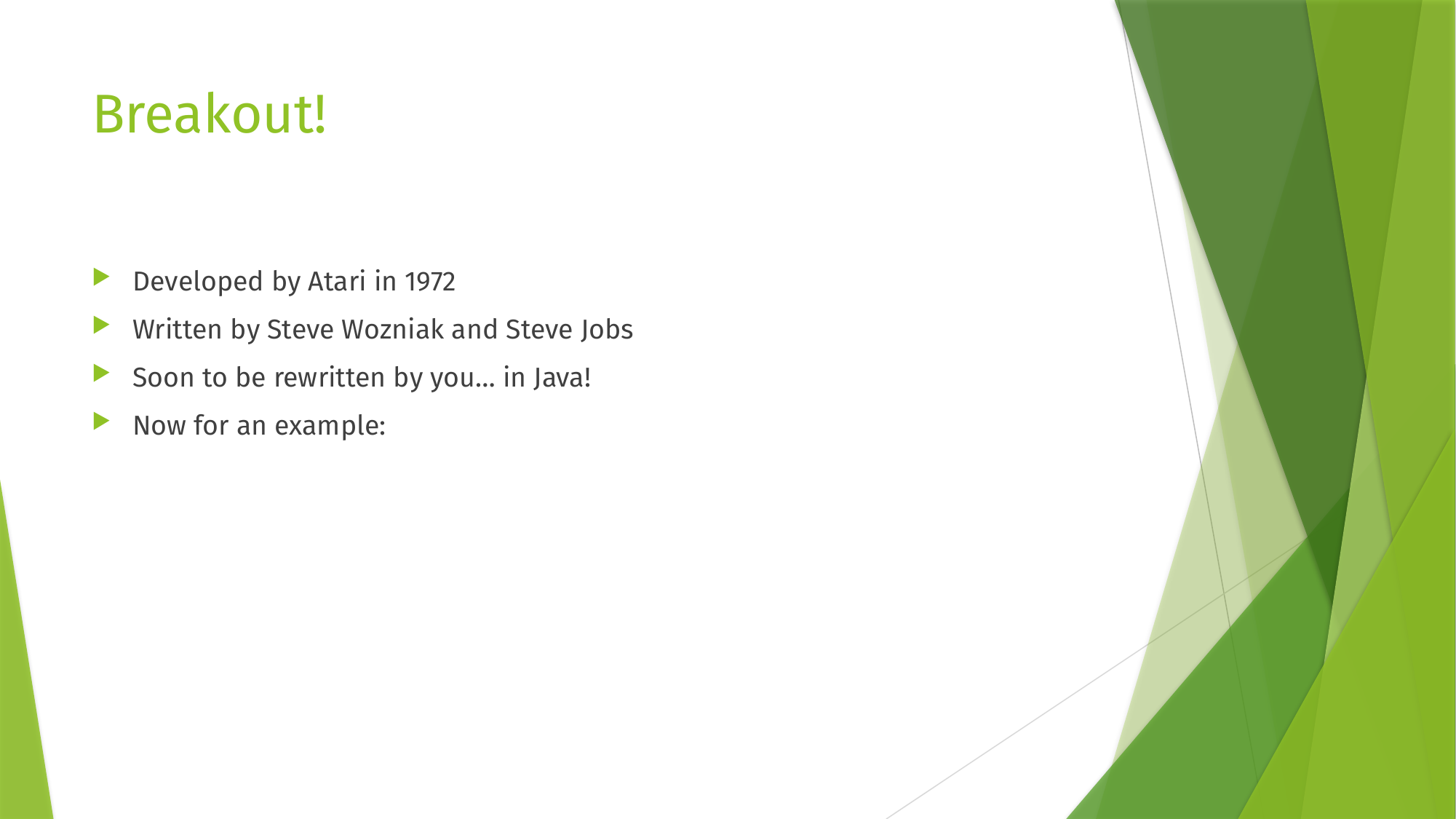

# Breakout!
Developed by Atari in 1972
Written by Steve Wozniak and Steve Jobs
Soon to be rewritten by you… in Java!
Now for an example: